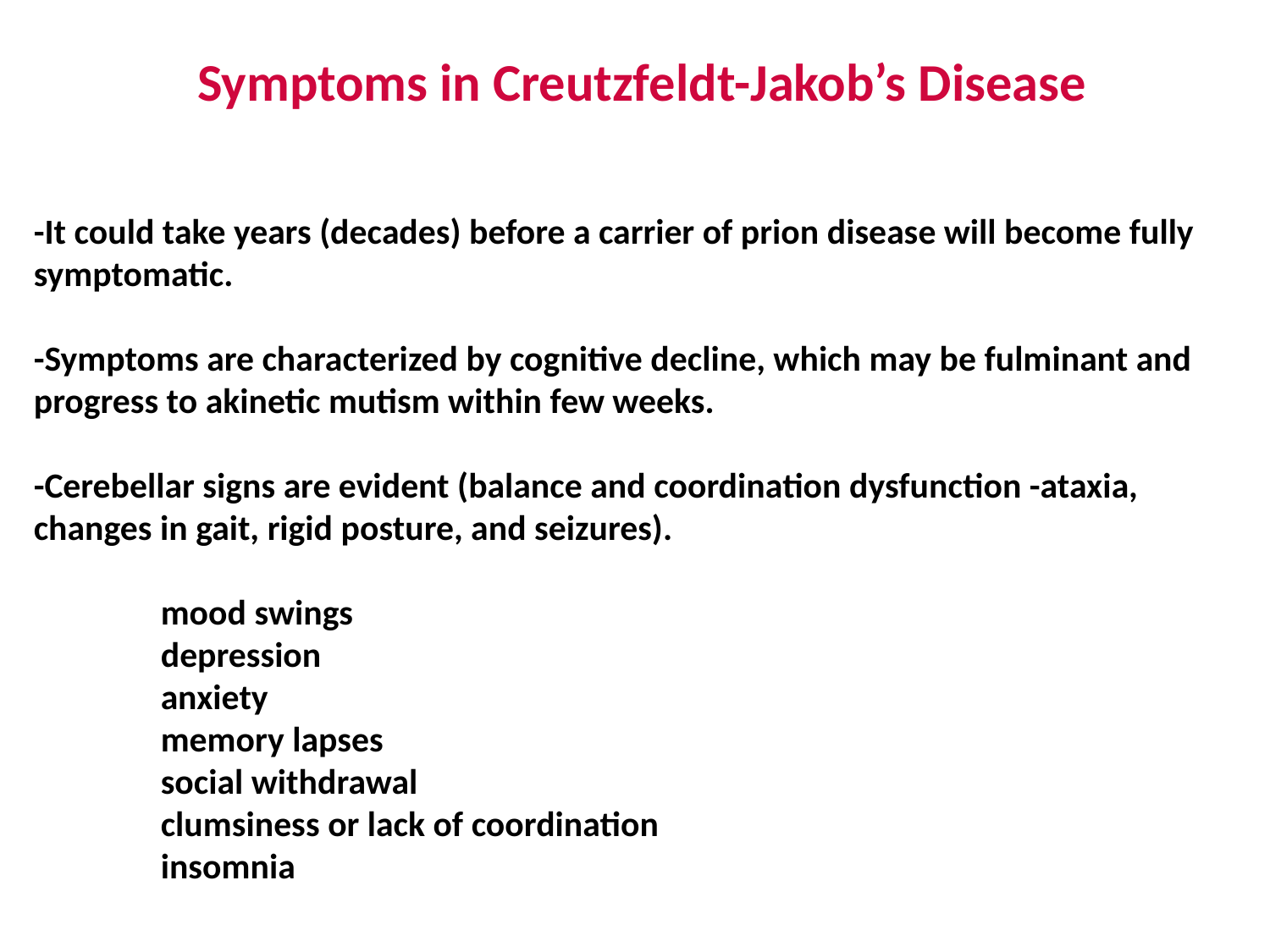

Symptoms in Creutzfeldt-Jakob’s Disease
-It could take years (decades) before a carrier of prion disease will become fully symptomatic.

-Symptoms are characterized by cognitive decline, which may be fulminant and progress to akinetic mutism within few weeks.

-Cerebellar signs are evident (balance and coordination dysfunction -ataxia, changes in gait, rigid posture, and seizures).

 	mood swings
   	depression
    	anxiety
    	memory lapses
    	social withdrawal
    	clumsiness or lack of coordination
    	insomnia